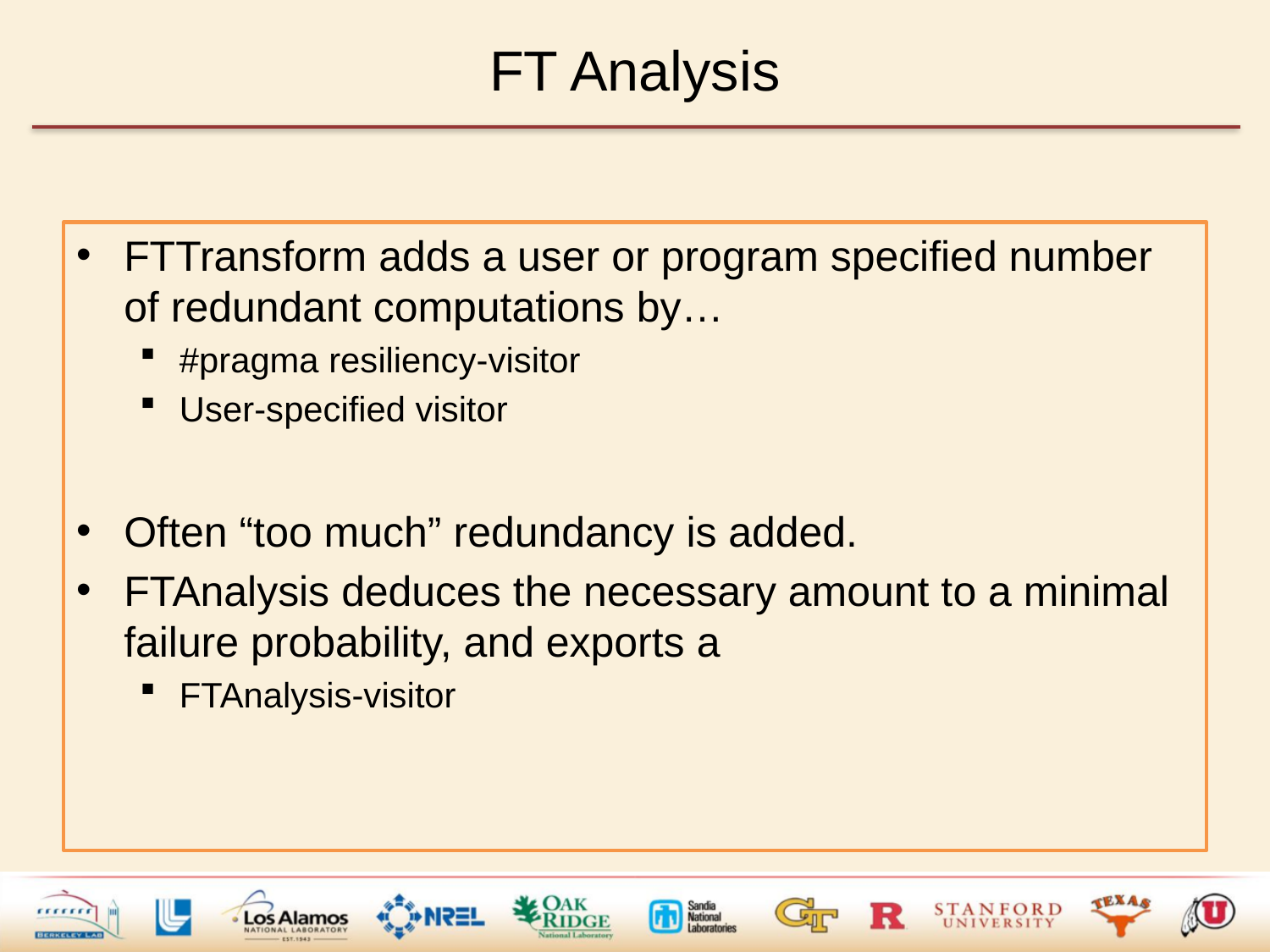

# FT Analysis
FTTransform adds a user or program specified number of redundant computations by…
#pragma resiliency-visitor
User-specified visitor

Often “too much” redundancy is added.
FTAnalysis deduces the necessary amount to a minimal failure probability, and exports a
FTAnalysis-visitor